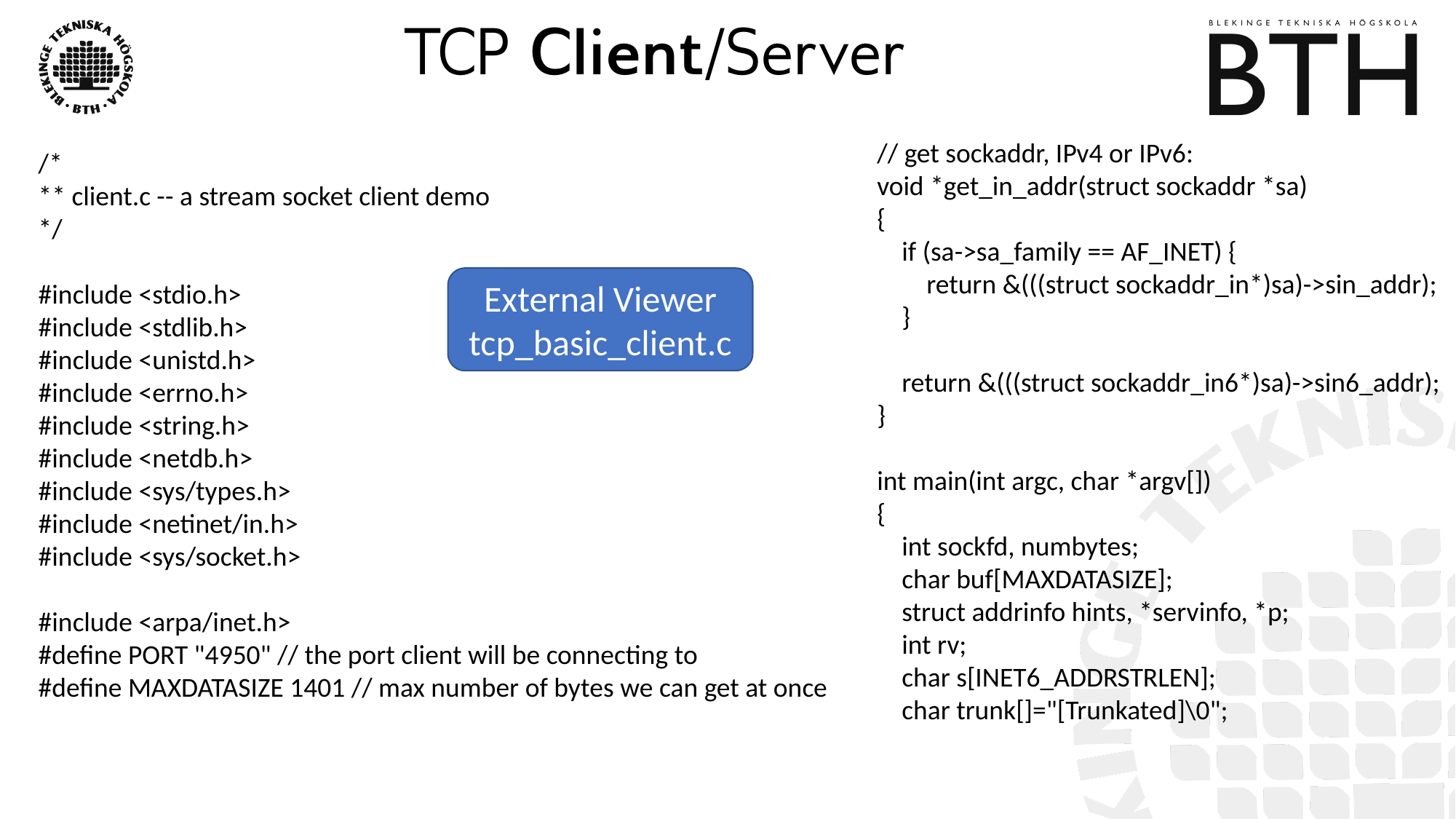

# TCP Client/Server
// get sockaddr, IPv4 or IPv6:
void *get_in_addr(struct sockaddr *sa)
{
    if (sa->sa_family == AF_INET) {
        return &(((struct sockaddr_in*)sa)->sin_addr);
    }

    return &(((struct sockaddr_in6*)sa)->sin6_addr);
}

int main(int argc, char *argv[])
{
    int sockfd, numbytes;
    char buf[MAXDATASIZE];
    struct addrinfo hints, *servinfo, *p;
    int rv;
    char s[INET6_ADDRSTRLEN];
    char trunk[]="[Trunkated]\0";
/*
** client.c -- a stream socket client demo
*/

#include <stdio.h>
#include <stdlib.h>
#include <unistd.h>
#include <errno.h>
#include <string.h>
#include <netdb.h>
#include <sys/types.h>
#include <netinet/in.h>
#include <sys/socket.h>

#include <arpa/inet.h>
#define PORT "4950" // the port client will be connecting to
#define MAXDATASIZE 1401 // max number of bytes we can get at once

External Viewer
tcp_basic_client.c